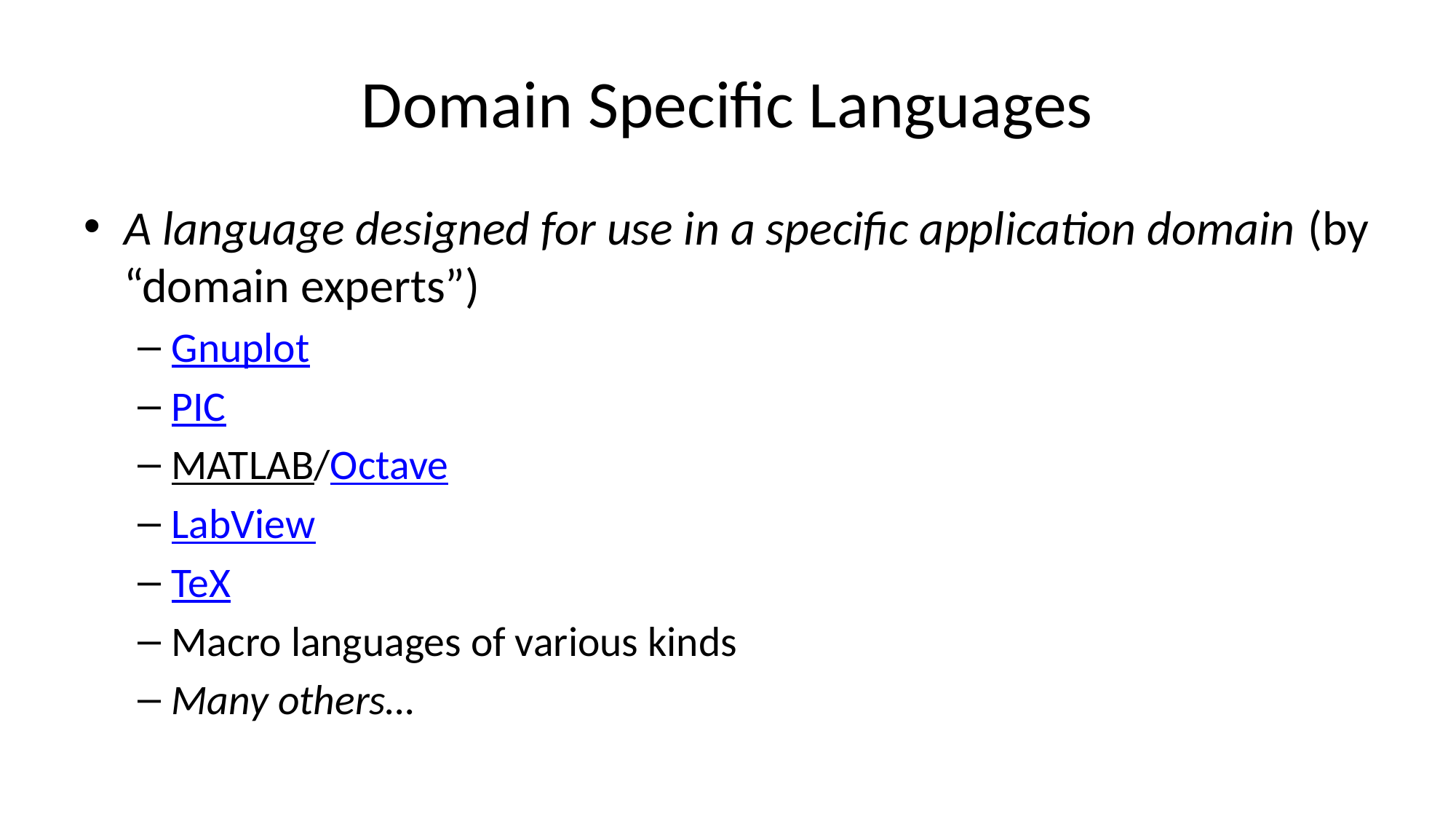

# Domain Specific Languages
A language designed for use in a specific application domain (by “domain experts”)
Gnuplot
PIC
MATLAB/Octave
LabView
TeX
Macro languages of various kinds
Many others…